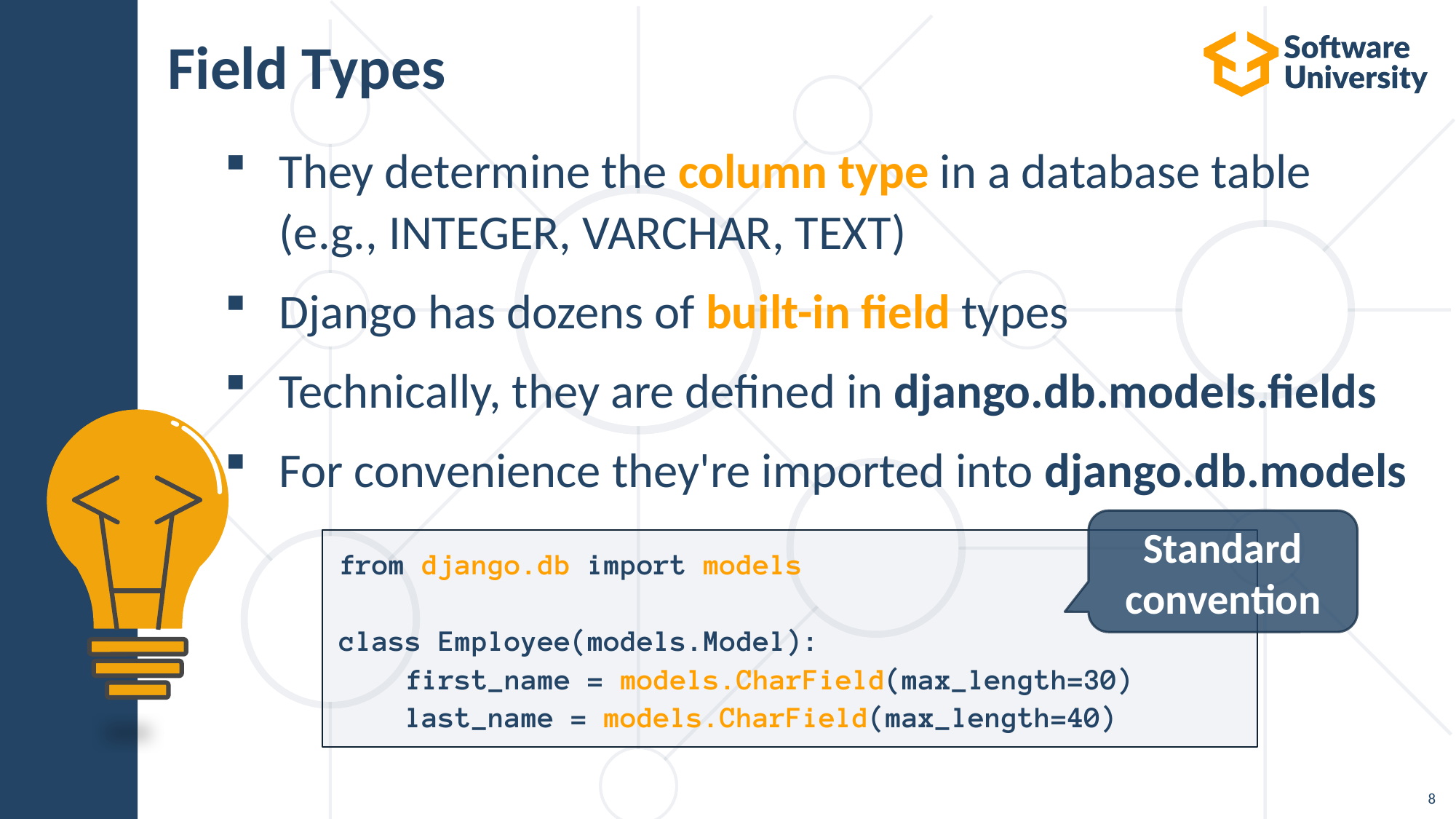

# Field Types
They determine the column type in a database table (e.g., INTEGER, VARCHAR, TEXT)
Django has dozens of built-in field types
Technically, they are defined in django.db.models.fields
For convenience they're imported into django.db.models

Standard convention
from django.db import models

class Employee(models.Model):
    first_name = models.CharField(max_length=30)
    last_name = models.CharField(max_length=40)
8